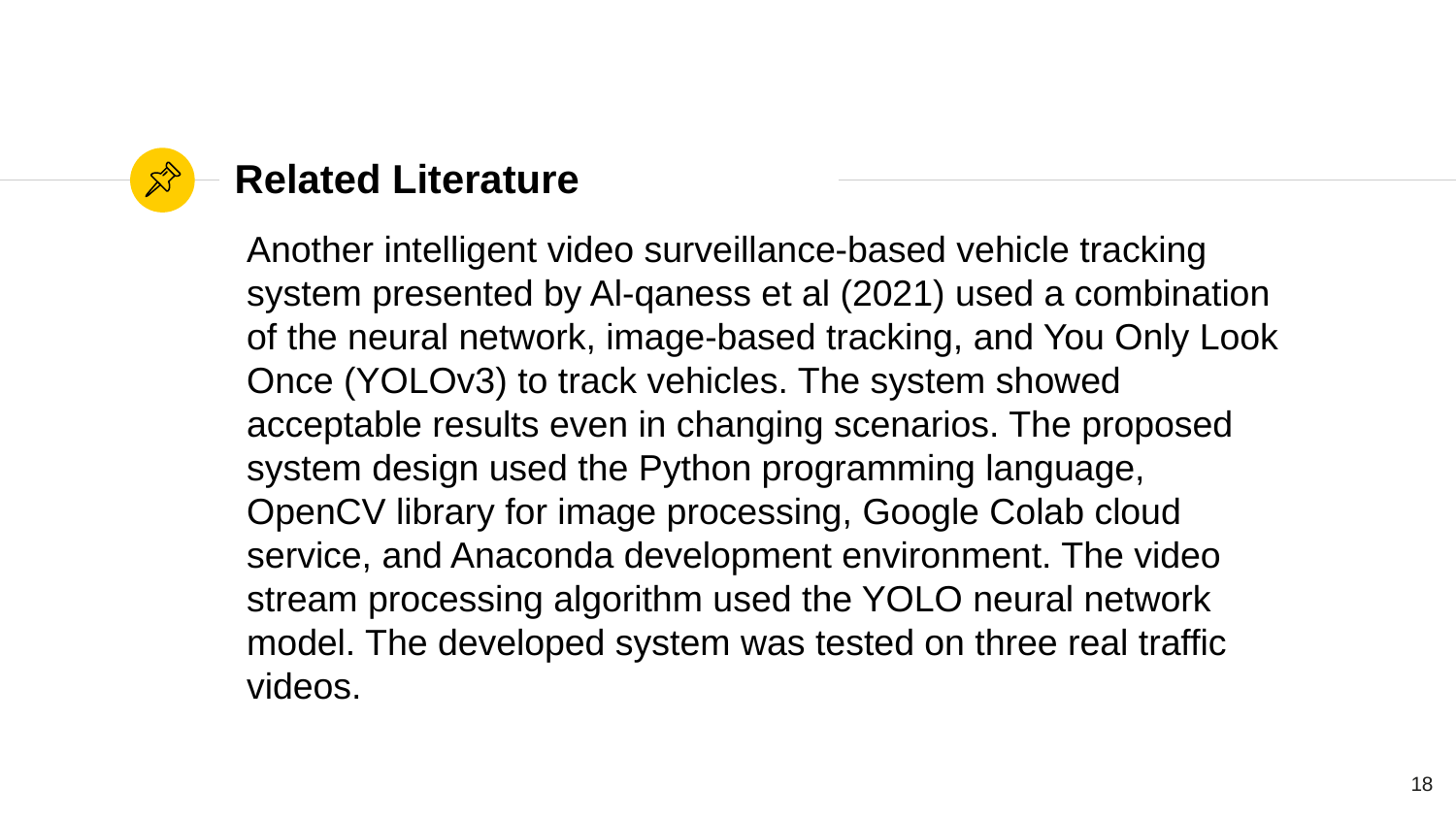

# Related Literature

Another intelligent video surveillance-based vehicle tracking system presented by Al-qaness et al (2021) used a combination of the neural network, image-based tracking, and You Only Look Once (YOLOv3) to track vehicles. The system showed acceptable results even in changing scenarios. The proposed system design used the Python programming language, OpenCV library for image processing, Google Colab cloud service, and Anaconda development environment. The video stream processing algorithm used the YOLO neural network model. The developed system was tested on three real traffic videos.
18